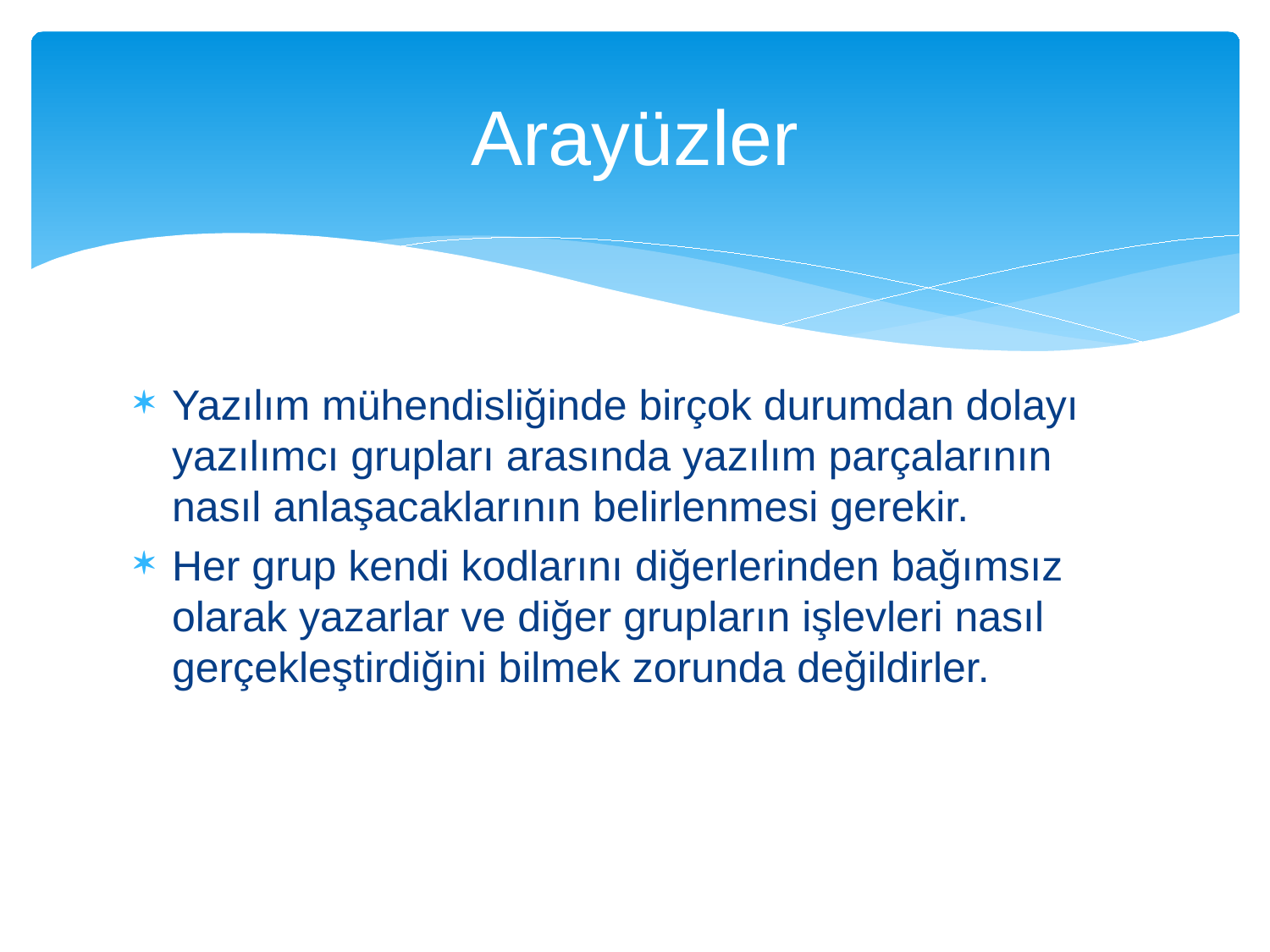

# Arayüzler
Yazılım mühendisliğinde birçok durumdan dolayı yazılımcı grupları arasında yazılım parçalarının nasıl anlaşacaklarının belirlenmesi gerekir.
Her grup kendi kodlarını diğerlerinden bağımsız olarak yazarlar ve diğer grupların işlevleri nasıl gerçekleştirdiğini bilmek zorunda değildirler.